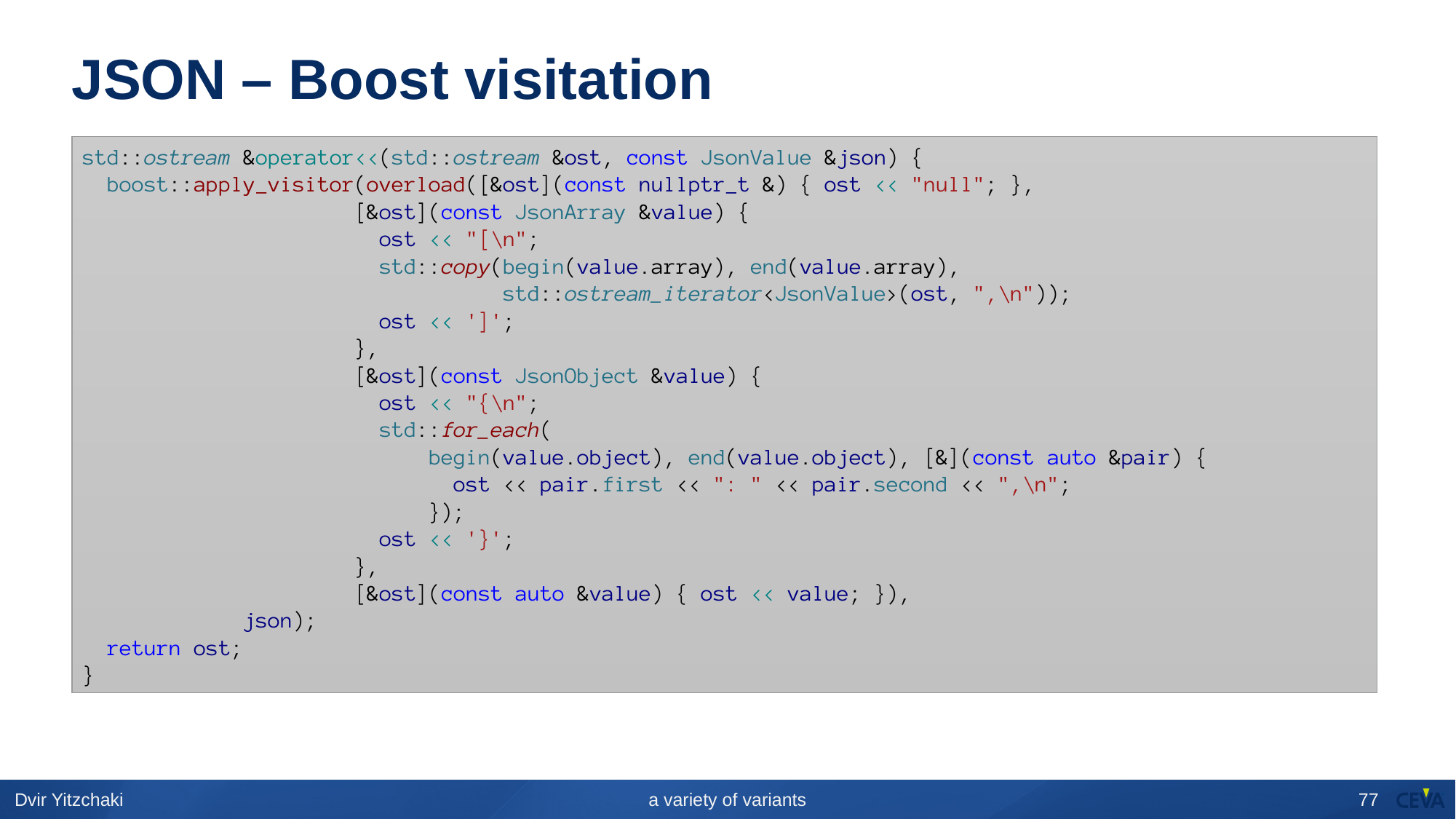

# JSON – Boost visitation
std::ostream &operator<<(std::ostream &ost, const JsonValue &json) {
  boost::apply_visitor(overload([&ost](const nullptr_t &) { ost << "null"; },
                      [&ost](const JsonArray &value) {
                        ost << "[\n";
                        std::copy(begin(value.array), end(value.array),
                                  std::ostream_iterator<JsonValue>(ost, ",\n"));
                        ost << ']';
                      },
                      [&ost](const JsonObject &value) {
                        ost << "{\n";
                        std::for_each(
                            begin(value.object), end(value.object), [&](const auto &pair) {
                              ost << pair.first << ": " << pair.second << ",\n";
                            });
                        ost << '}';
                      },
                      [&ost](const auto &value) { ost << value; }),
             json);
  return ost;
}